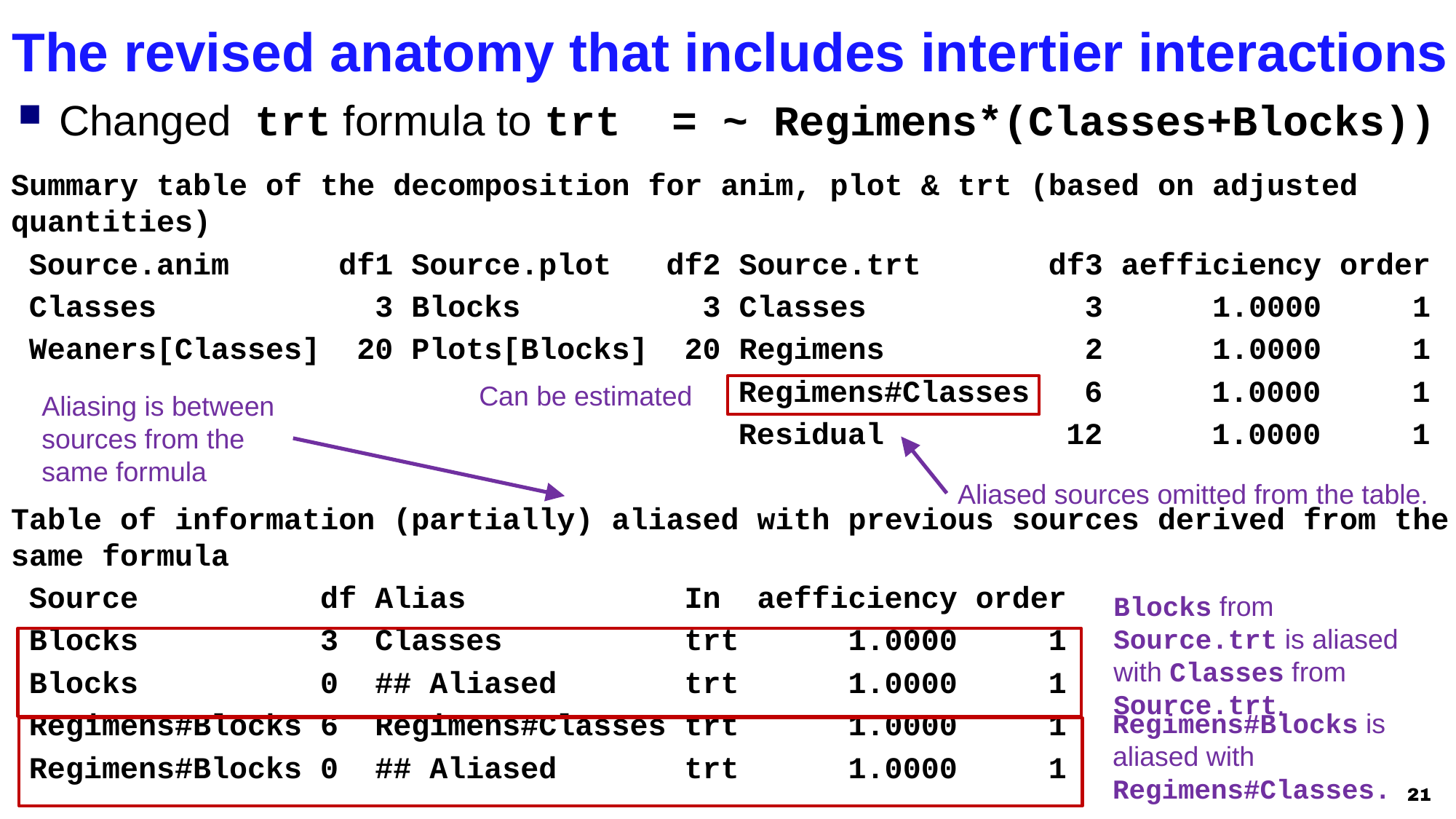

# The revised anatomy that includes intertier interactions
Changed  trt formula to trt  = ~ Regimens*(Classes+Blocks))
Summary table of the decomposition for anim, plot & trt (based on adjusted quantities)
 Source.anim      df1 Source.plot   df2 Source.trt       df3 aefficiency order
 Classes            3 Blocks          3 Classes            3      1.0000     1
 Weaners[Classes]  20 Plots[Blocks]  20 Regimens           2      1.0000     1
                                        Regimens#Classes   6      1.0000     1
                                        Residual          12      1.0000     1

Table of information (partially) aliased with previous sources derived from the same formula
 Source          df Alias            In  aefficiency order
 Blocks          3  Classes          trt      1.0000     1
 Blocks          0  ## Aliased       trt      1.0000     1
 Regimens#Blocks 6  Regimens#Classes trt      1.0000     1
 Regimens#Blocks 0  ## Aliased       trt      1.0000     1
Can be estimated

Aliasing is between sources from the same formula
Aliased sources omitted from the table.
Blocks from Source.trt is aliased with Classes from Source.trt.

Regimens#Blocks is aliased with Regimens#Classes.

21